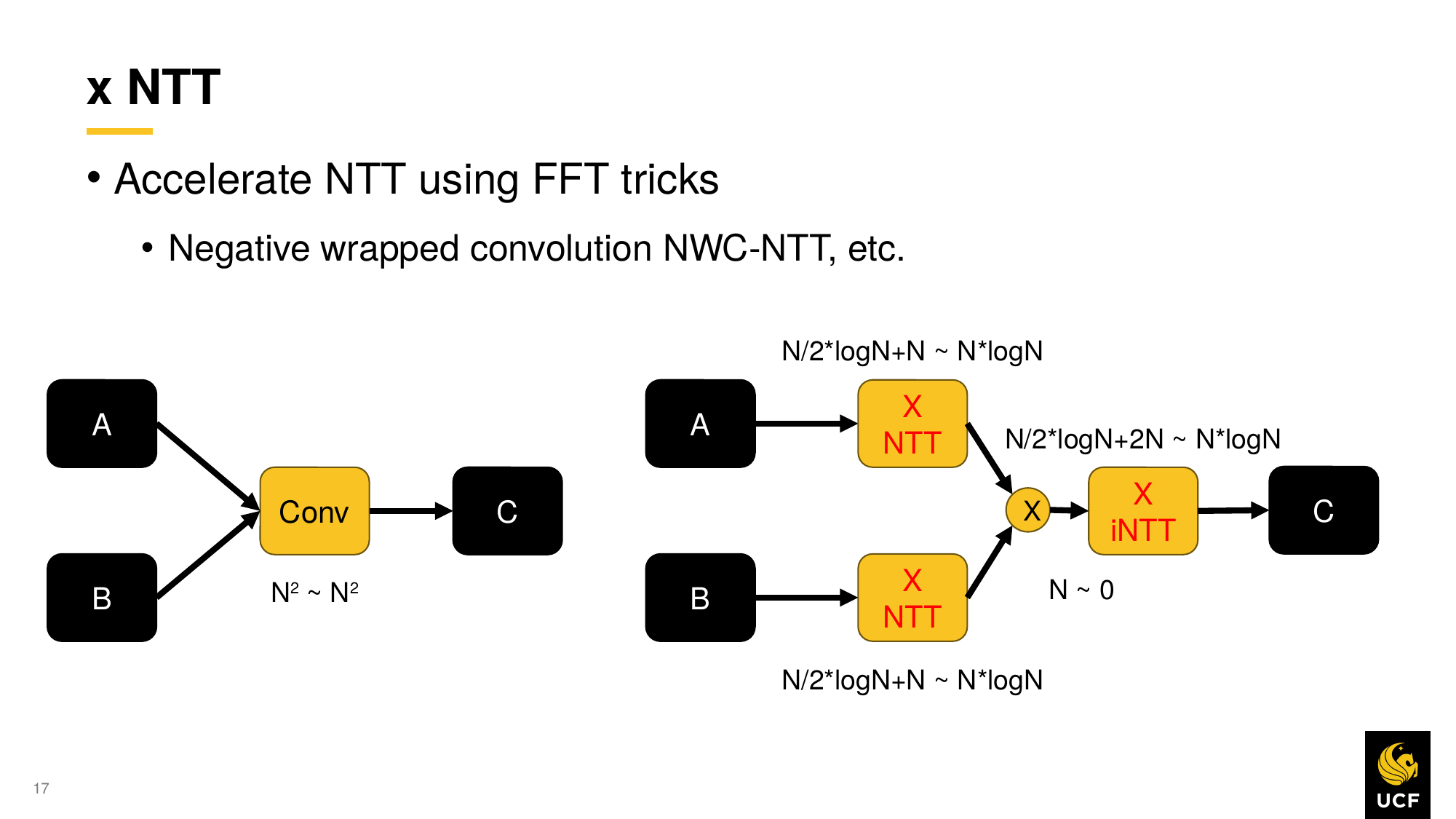

# x NTT
Accelerate NTT using FFT tricks
Negative wrapped convolution NWC-NTT, etc.
N/2*logN+N ~ N*logN
A
A
X
NTT
N/2*logN+2N ~ N*logN
C
Conv
C
X
iNTT
X
B
B
X
NTT
N ~ 0
N2 ~ N2
N/2*logN+N ~ N*logN